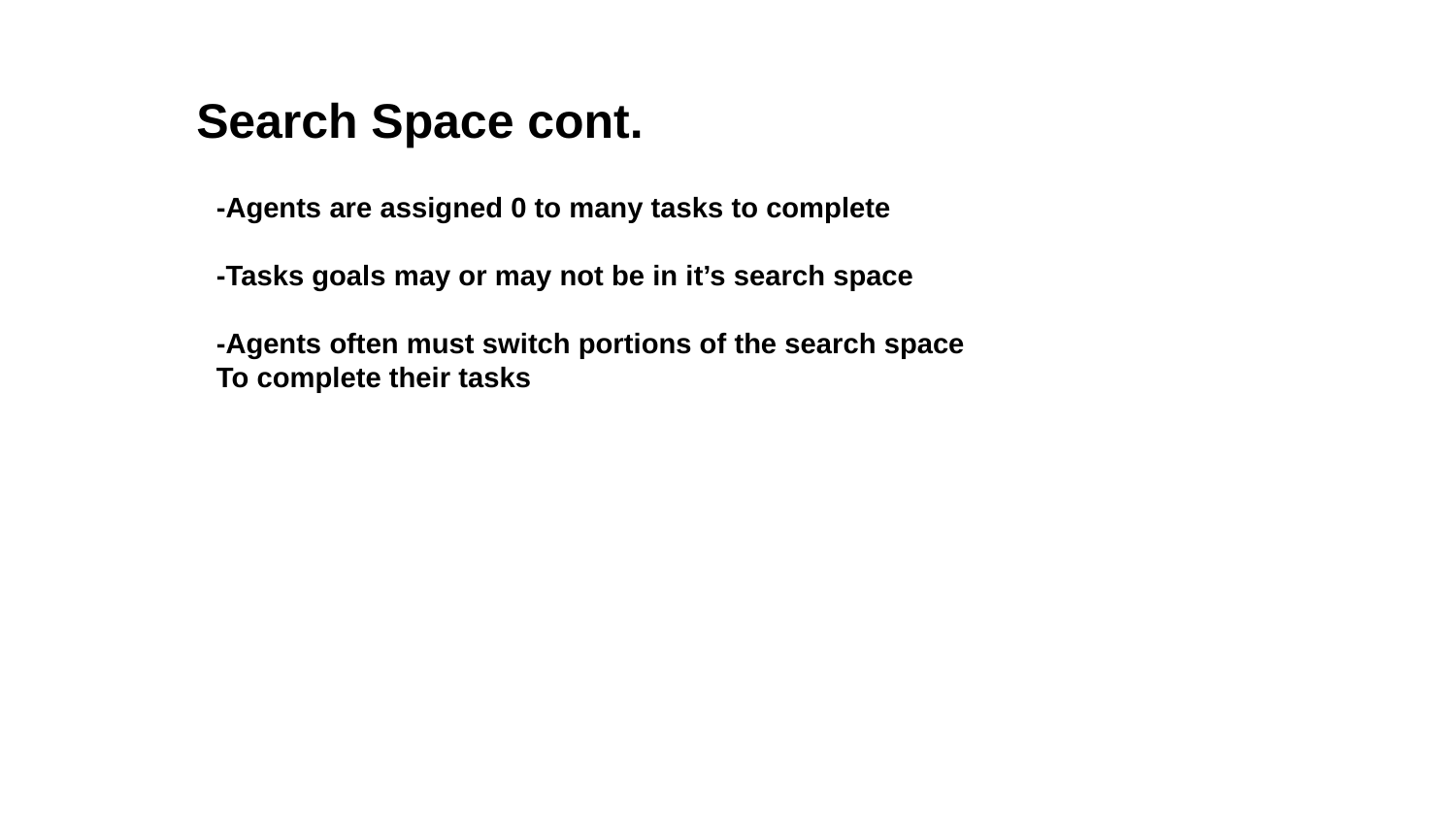

Search Space cont.
-Agents are assigned 0 to many tasks to complete

-Tasks goals may or may not be in it’s search space

-Agents often must switch portions of the search space
To complete their tasks